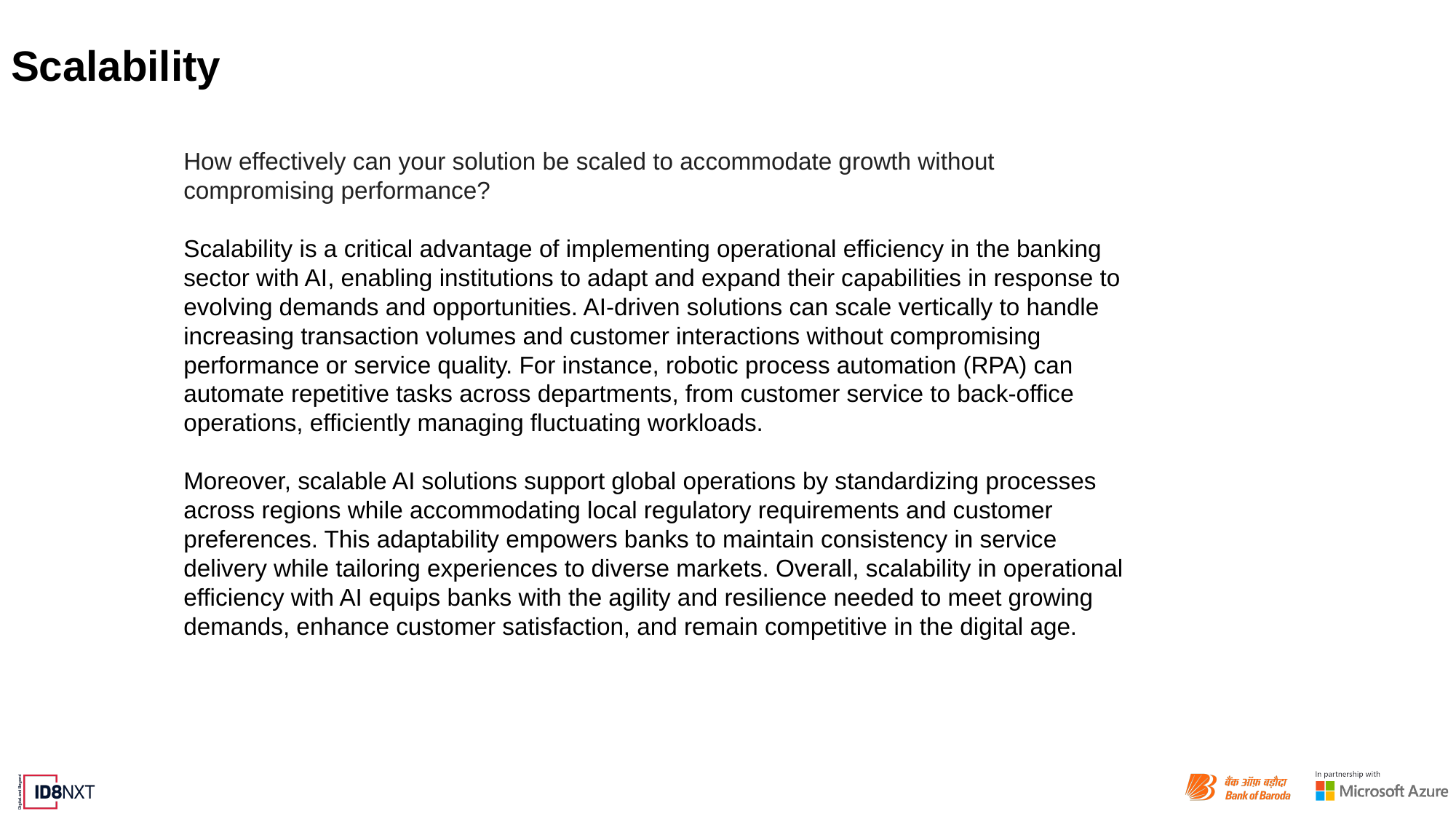

# Scalability
How effectively can your solution be scaled to accommodate growth without compromising performance?

Scalability is a critical advantage of implementing operational efficiency in the banking sector with AI, enabling institutions to adapt and expand their capabilities in response to evolving demands and opportunities. AI-driven solutions can scale vertically to handle increasing transaction volumes and customer interactions without compromising performance or service quality. For instance, robotic process automation (RPA) can automate repetitive tasks across departments, from customer service to back-office operations, efficiently managing fluctuating workloads.

Moreover, scalable AI solutions support global operations by standardizing processes across regions while accommodating local regulatory requirements and customer preferences. This adaptability empowers banks to maintain consistency in service delivery while tailoring experiences to diverse markets. Overall, scalability in operational efficiency with AI equips banks with the agility and resilience needed to meet growing demands, enhance customer satisfaction, and remain competitive in the digital age.